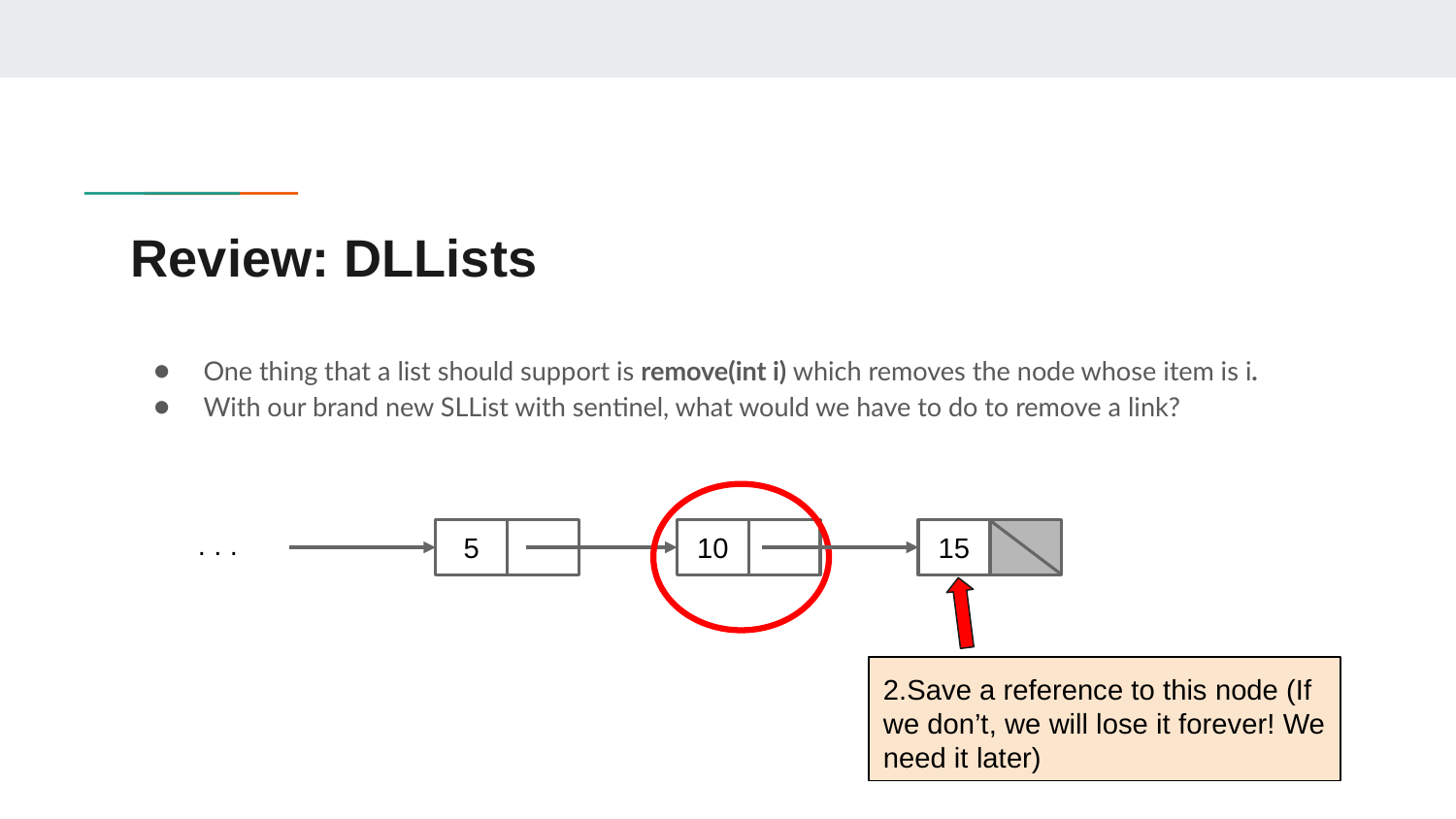

# Review: DLLists
One thing that a list should support is remove(int i) which removes the node whose item is i.
With our brand new SLList with sentinel, what would we have to do to remove a link?

. . .
5

10

15

2.Save a reference to this node (If we don’t, we will lose it forever! We need it later)